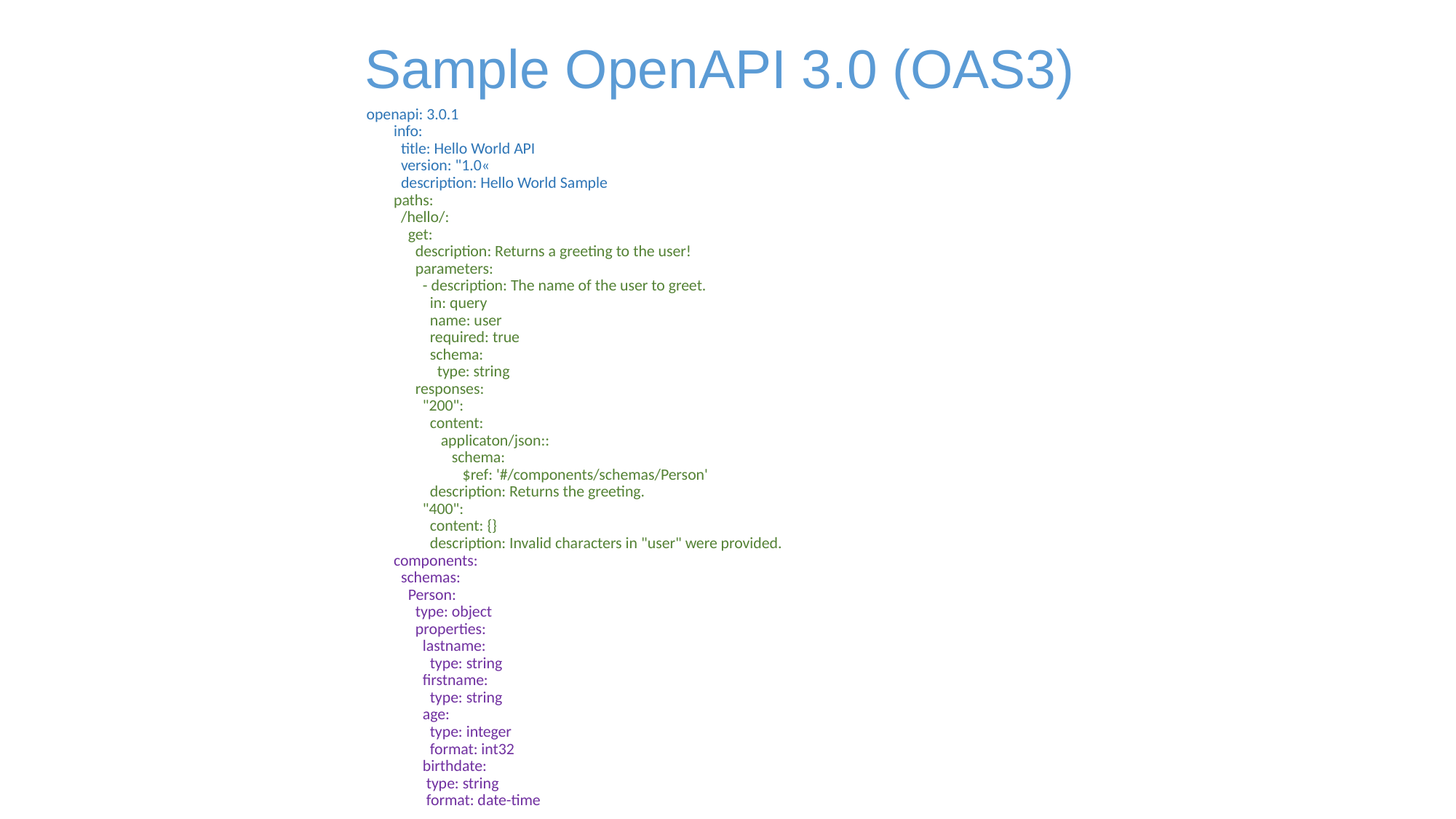

Sample OpenAPI 3.0 (OAS3)
# openapi: 3.0.1 info: title: Hello World API version: "1.0« description: Hello World Sample paths: /hello/: get: description: Returns a greeting to the user! parameters: - description: The name of the user to greet. in: query name: user required: true schema: type: string responses: "200": content: applicaton/json:: schema: $ref: '#/components/schemas/Person' description: Returns the greeting. "400": content: {} description: Invalid characters in "user" were provided. components: schemas: Person: type: object properties: lastname: type: string firstname: type: string age: type: integer format: int32 birthdate: type: string format: date-time